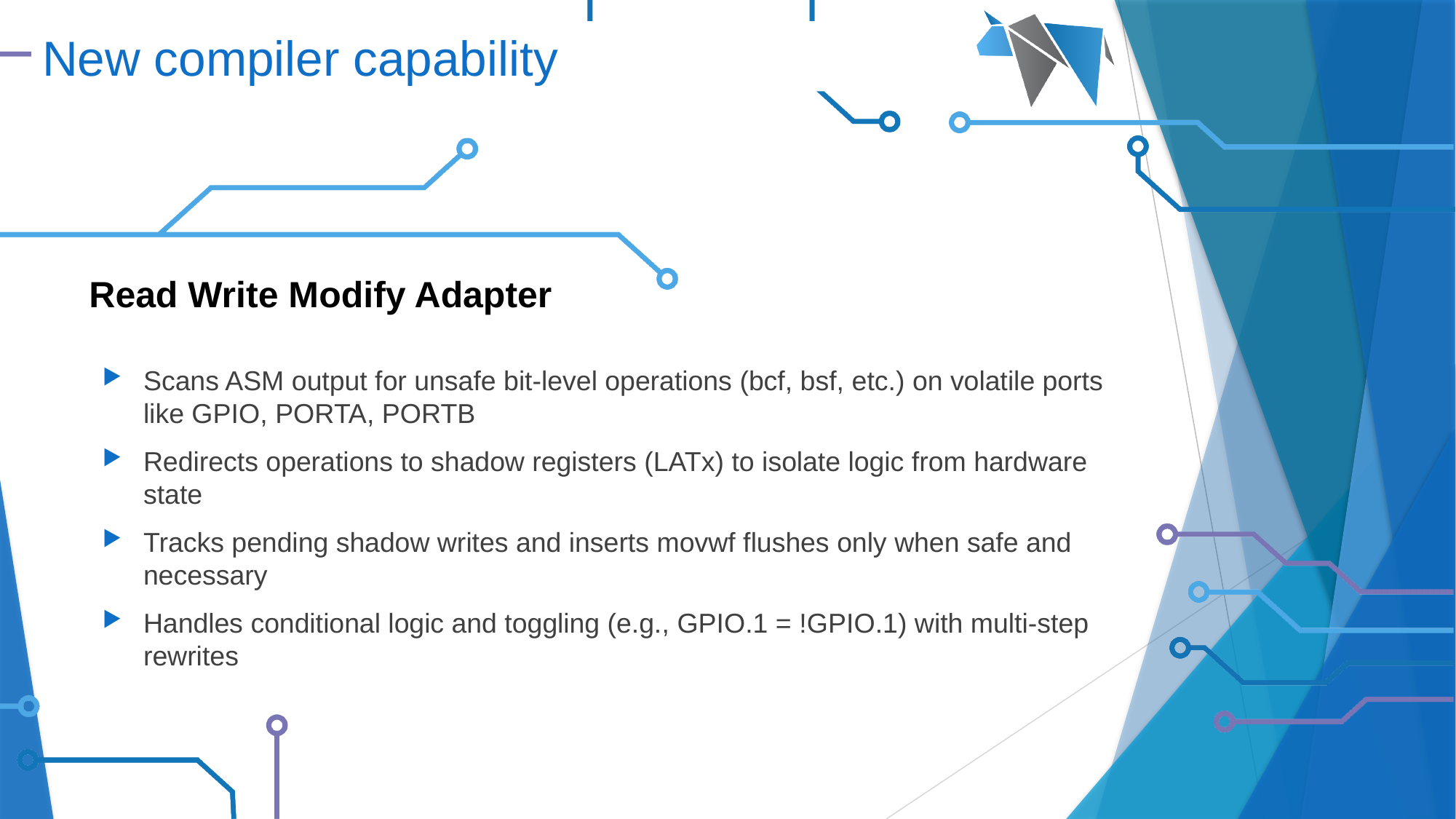

# New compiler capability
Read Write Modify Adapter
Scans ASM output for unsafe bit-level operations (bcf, bsf, etc.) on volatile ports like GPIO, PORTA, PORTB
Redirects operations to shadow registers (LATx) to isolate logic from hardware state
Tracks pending shadow writes and inserts movwf flushes only when safe and necessary
Handles conditional logic and toggling (e.g., GPIO.1 = !GPIO.1) with multi-step rewrites